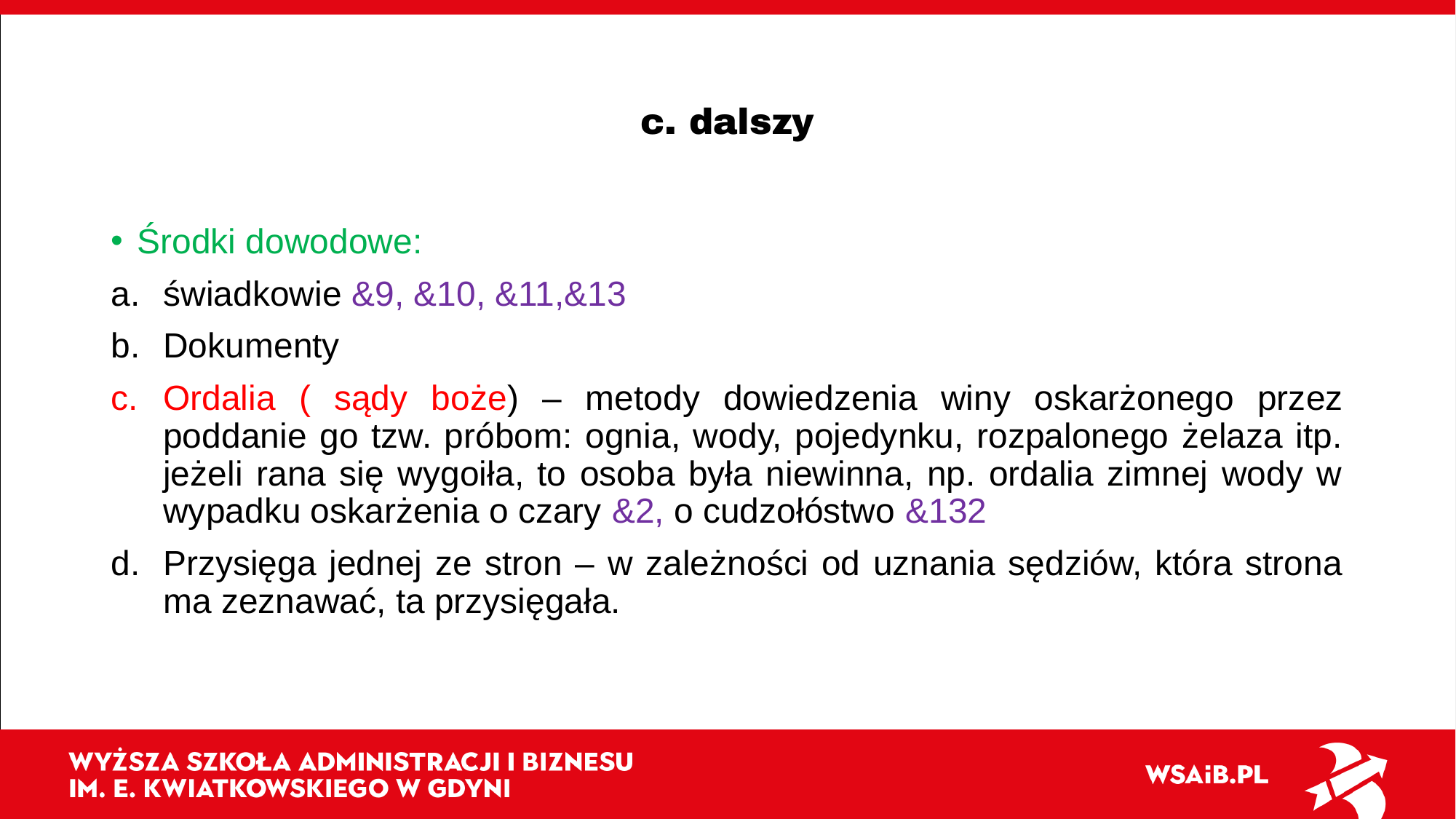

# c. dalszy
Środki dowodowe:
świadkowie &9, &10, &11,&13
Dokumenty
Ordalia ( sądy boże) – metody dowiedzenia winy oskarżonego przez poddanie go tzw. próbom: ognia, wody, pojedynku, rozpalonego żelaza itp. jeżeli rana się wygoiła, to osoba była niewinna, np. ordalia zimnej wody w wypadku oskarżenia o czary &2, o cudzołóstwo &132
Przysięga jednej ze stron – w zależności od uznania sędziów, która strona ma zeznawać, ta przysięgała.